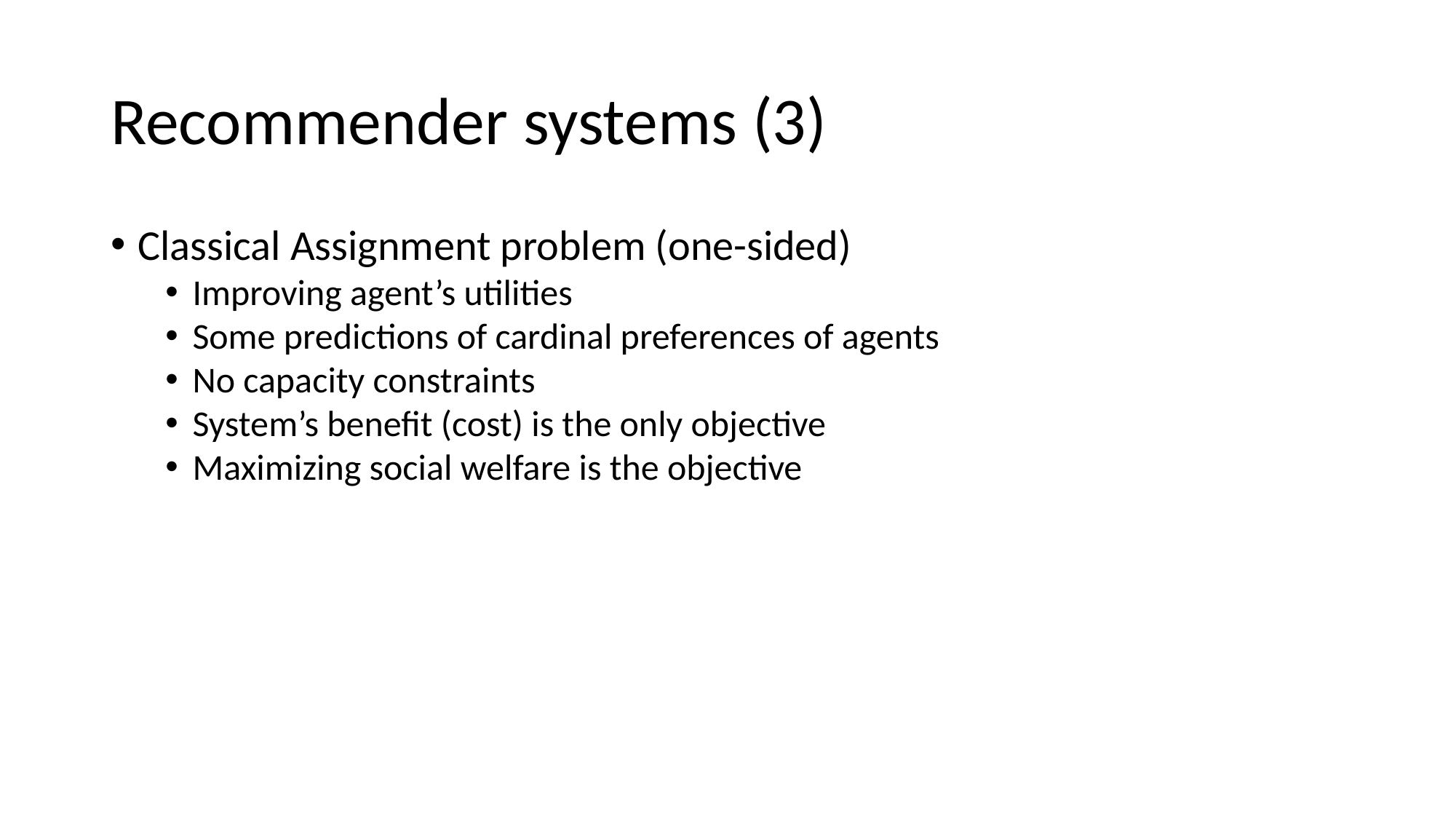

Recommender systems (3)
Classical Assignment problem (one-sided)
Improving agent’s utilities
Some predictions of cardinal preferences of agents
No capacity constraints
System’s benefit (cost) is the only objective
Maximizing social welfare is the objective